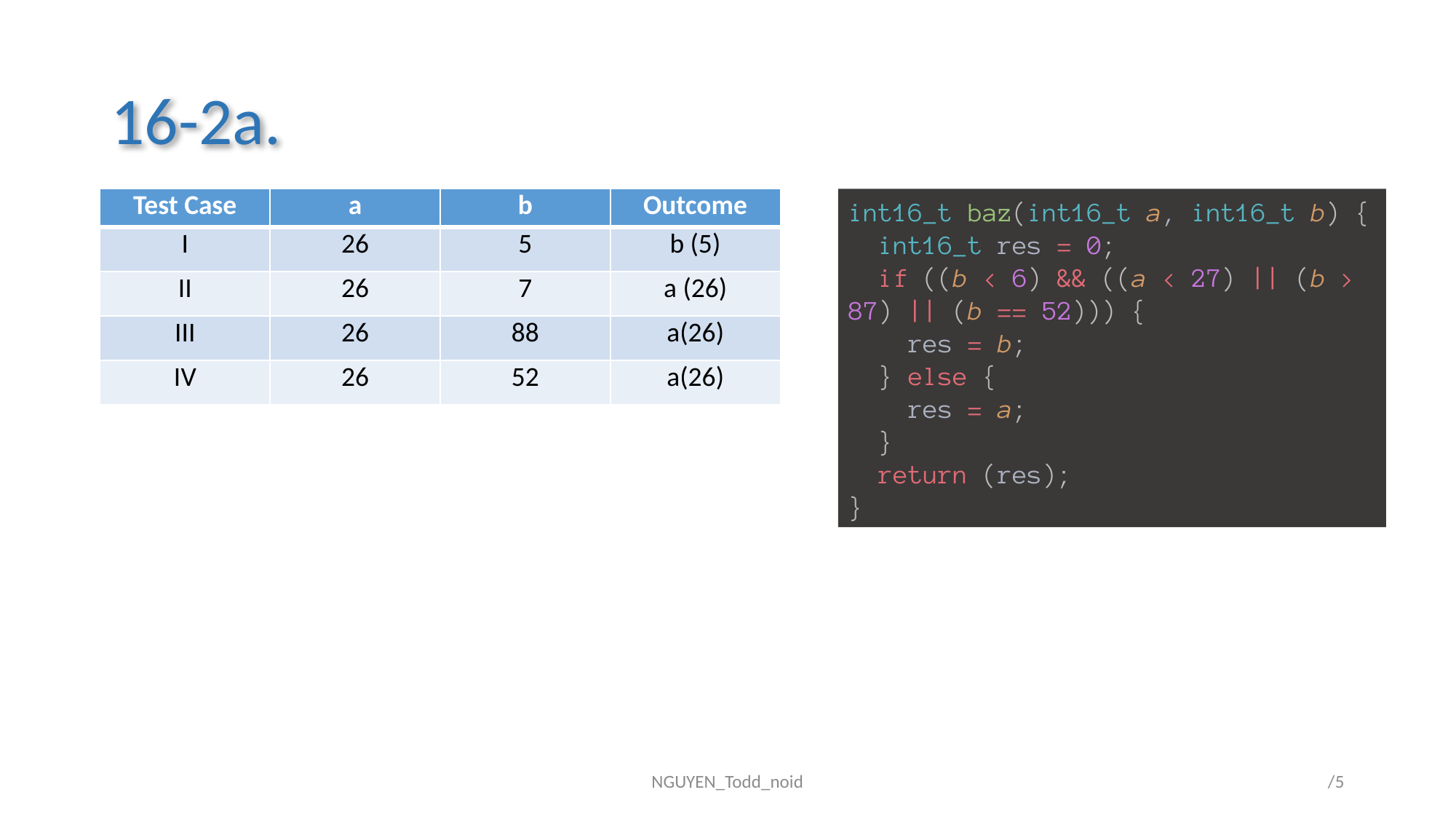

# 16-2a.
| Test Case | a | b | Outcome |
| --- | --- | --- | --- |
| I | 26 | 5 | b (5) |
| II | 26 | 7 | a (26) |
| III | 26 | 88 | a(26) |
| IV | 26 | 52 | a(26) |
int16_t baz(int16_t a, int16_t b) {
  int16_t res = 0;
  if ((b < 6) && ((a < 27) || (b > 87) || (b == 52))) {
    res = b;
  } else {
    res = a;
  }
  return (res);
}
NGUYEN_Todd_noid
/5